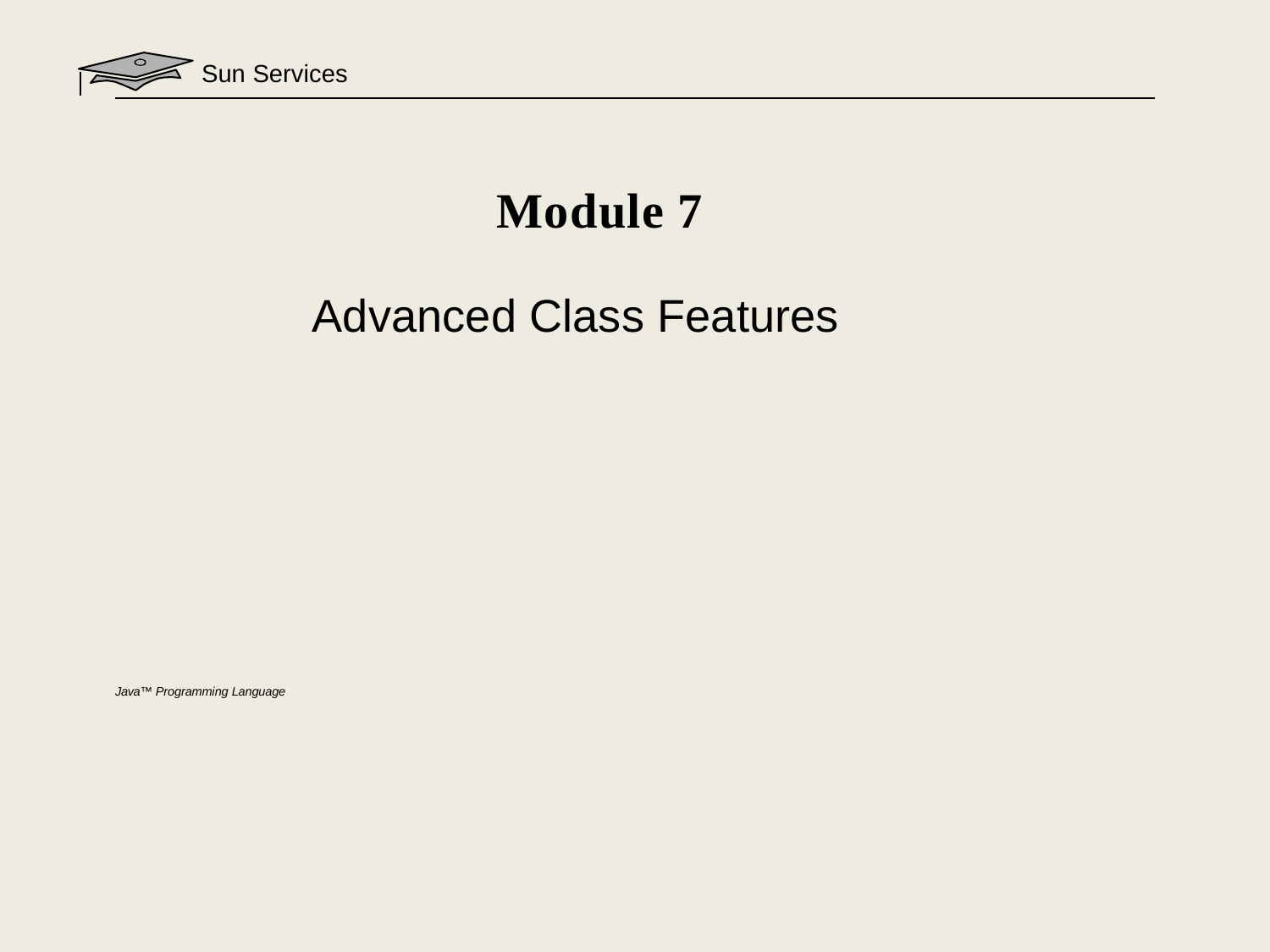

Sun Services

Module 7
Advanced Class Features
Java™ Programming Language